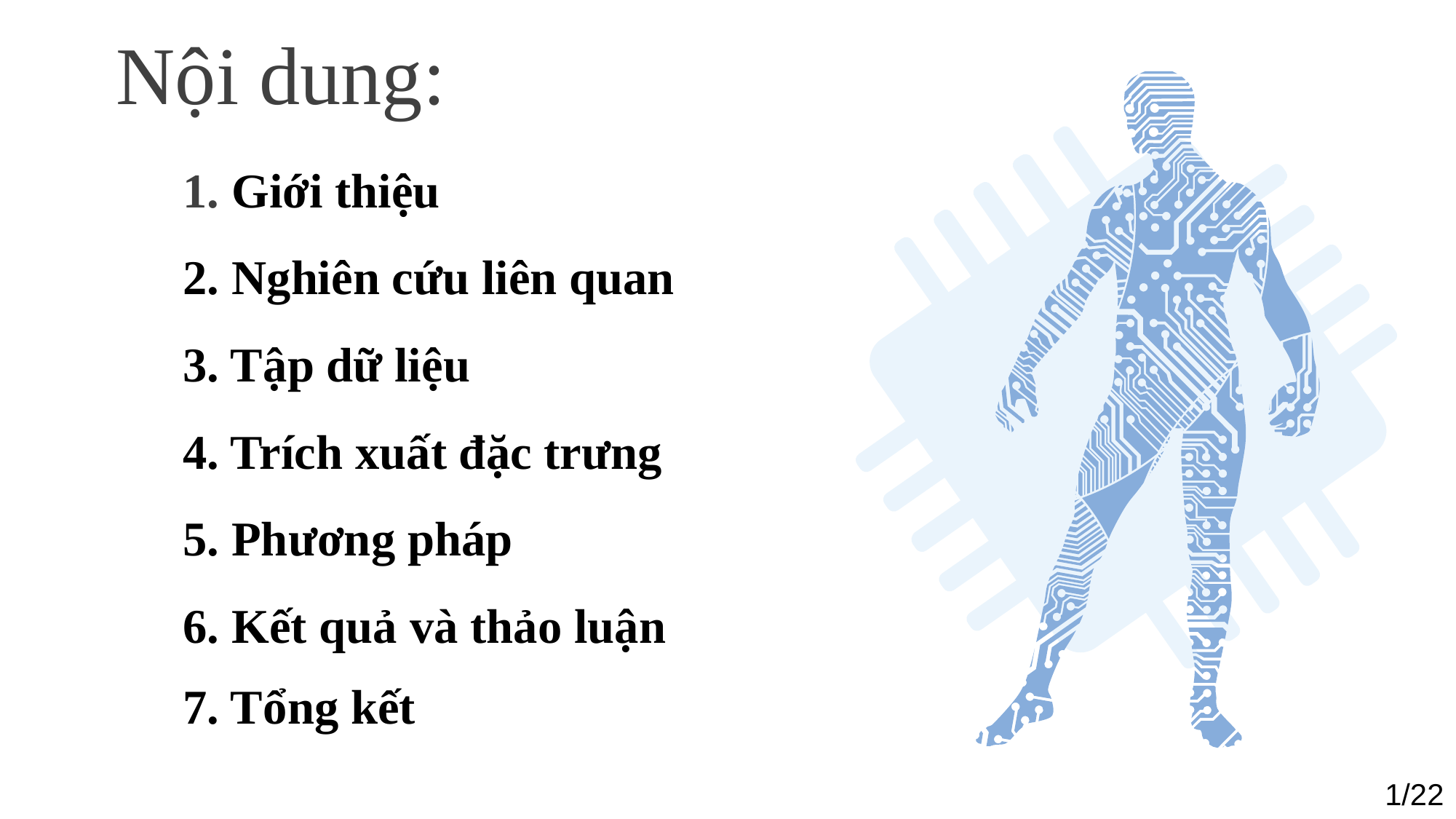

Nội dung:

|  |
| --- |
| 1. Giới thiệu |
| 2. Nghiên cứu liên quan |
| 3. Tập dữ liệu |
| 4. Trích xuất đặc trưng |
| 5. Phương pháp |
| 6. Kết quả và thảo luận |
| 7. Tổng kết |

1/22